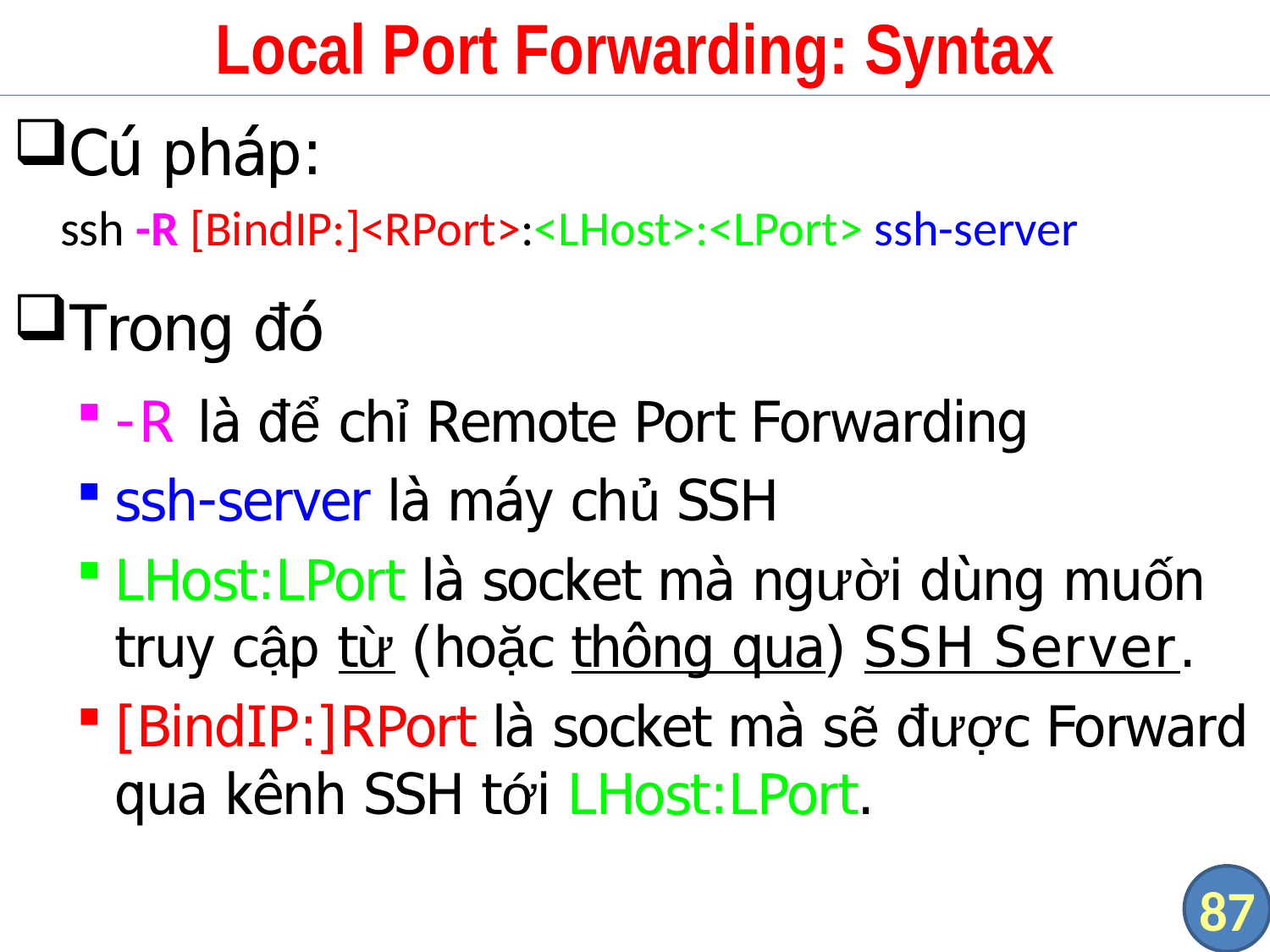

# Local Port Forwarding: Syntax
Cú pháp:
ssh -R [BindIP:]<RPort>:<LHost>:<LPort> ssh-server
Trong đó
-R là để chỉ Remote Port Forwarding
ssh-server là máy chủ SSH
LHost:LPort là socket mà người dùng muốn truy cập từ (hoặc thông qua) SSH Server.
[BindIP:]RPort là socket mà sẽ được Forward qua kênh SSH tới LHost:LPort.
87